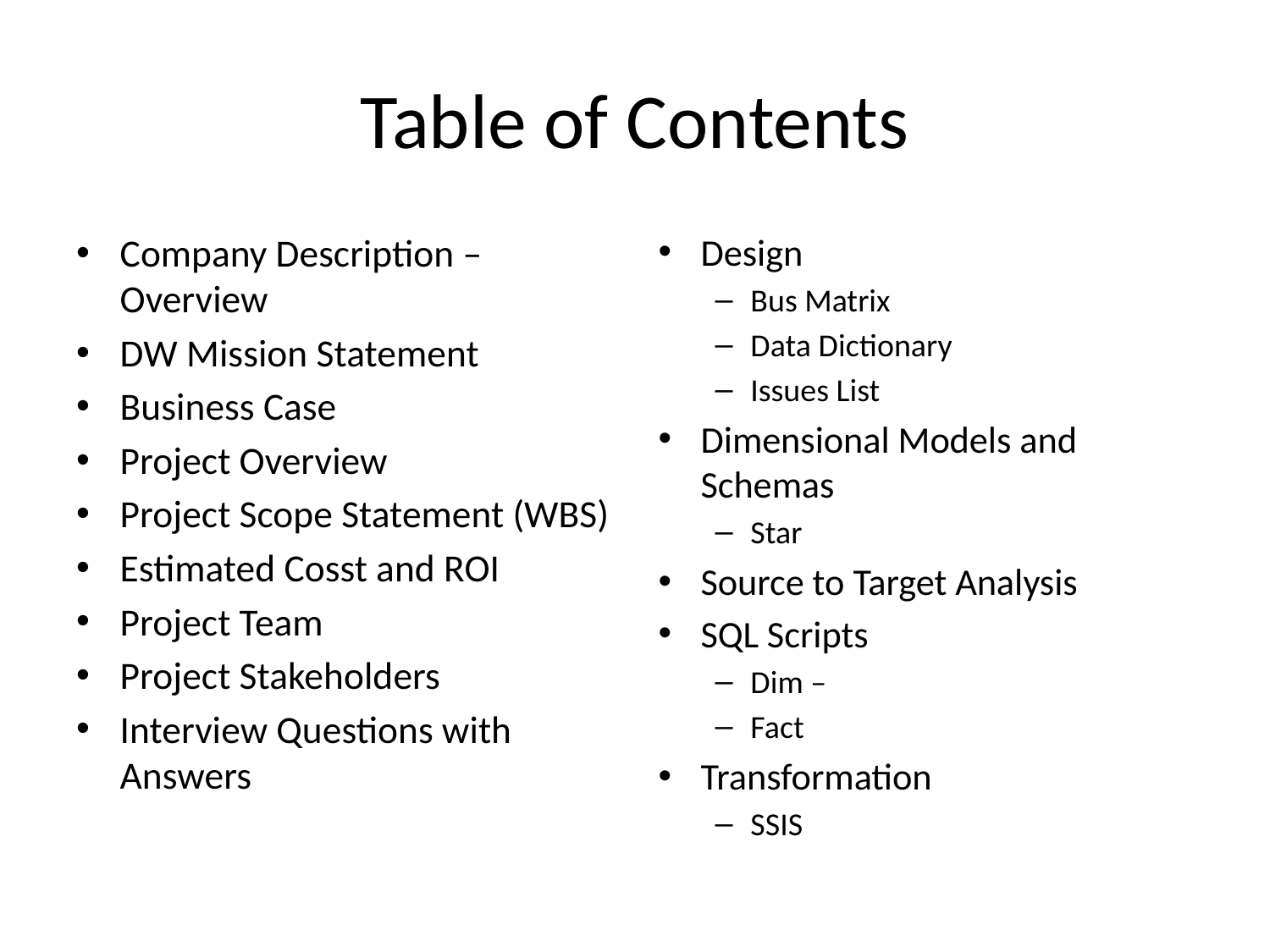

# Table of Contents
Company Description – Overview
DW Mission Statement
Business Case
Project Overview
Project Scope Statement (WBS)
Estimated Cosst and ROI
Project Team
Project Stakeholders
Interview Questions with Answers

Design
Bus Matrix
Data Dictionary
Issues List
Dimensional Models and Schemas
Star
Source to Target Analysis
SQL Scripts
Dim –
Fact
Transformation
SSIS